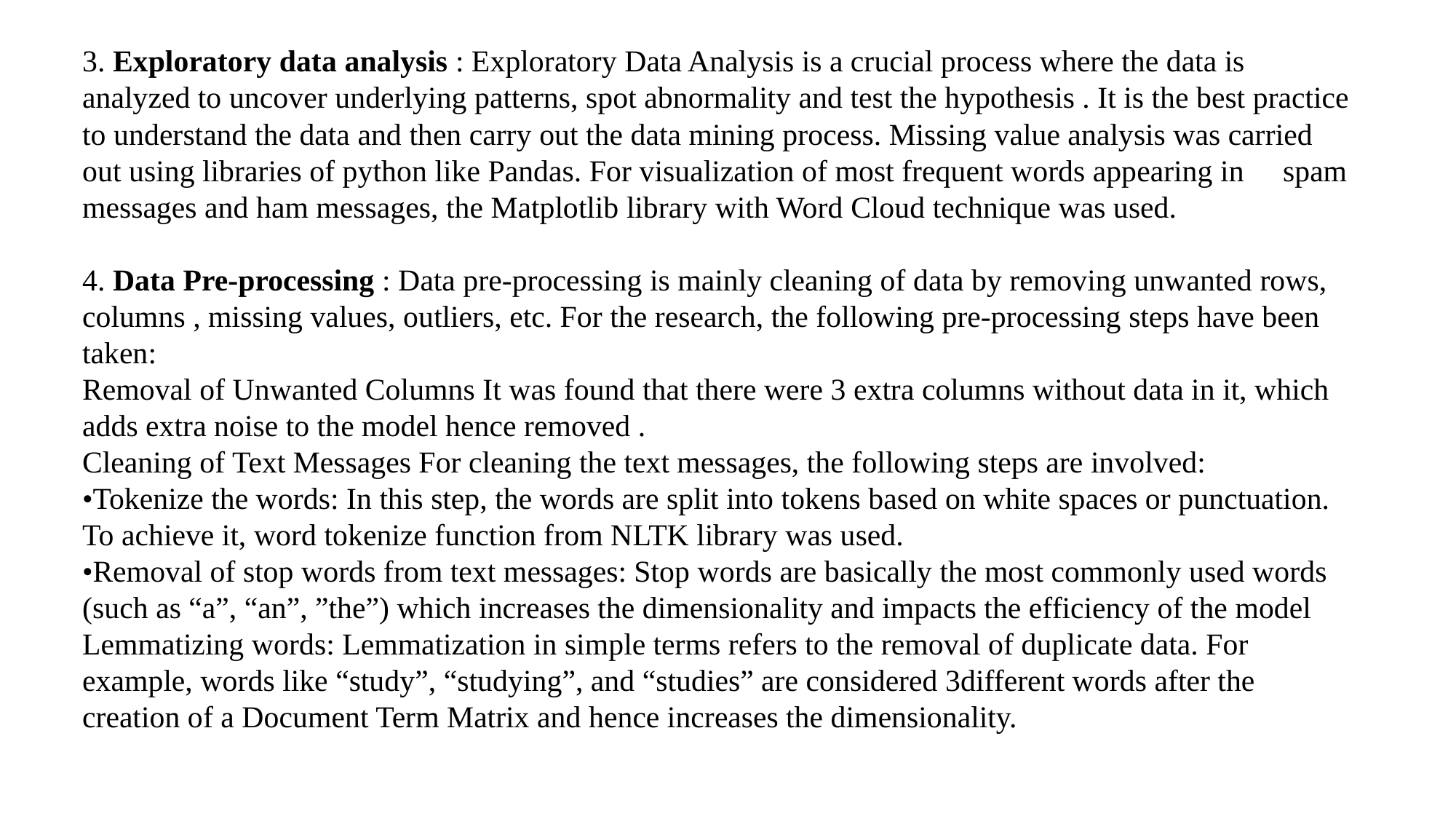

3. Exploratory data analysis : Exploratory Data Analysis is a crucial process where the data is analyzed to uncover underlying patterns, spot abnormality and test the hypothesis . It is the best practice to understand the data and then carry out the data mining process. Missing value analysis was carried out using libraries of python like Pandas. For visualization of most frequent words appearing in 	spam messages and ham messages, the Matplotlib library with Word Cloud technique was used.

4. Data Pre-processing : Data pre-processing is mainly cleaning of data by removing unwanted rows, columns , missing values, outliers, etc. For the research, the following pre-processing steps have been taken:
Removal of Unwanted Columns It was found that there were 3 extra columns without data in it, which adds extra noise to the model hence removed .
Cleaning of Text Messages For cleaning the text messages, the following steps are involved:
•Tokenize the words: In this step, the words are split into tokens based on white spaces or punctuation. To achieve it, word tokenize function from NLTK library was used.
•Removal of stop words from text messages: Stop words are basically the most commonly used words (such as “a”, “an”, ”the”) which increases the dimensionality and impacts the efficiency of the model
Lemmatizing words: Lemmatization in simple terms refers to the removal of duplicate data. For example, words like “study”, “studying”, and “studies” are considered 3different words after the creation of a Document Term Matrix and hence increases the dimensionality.